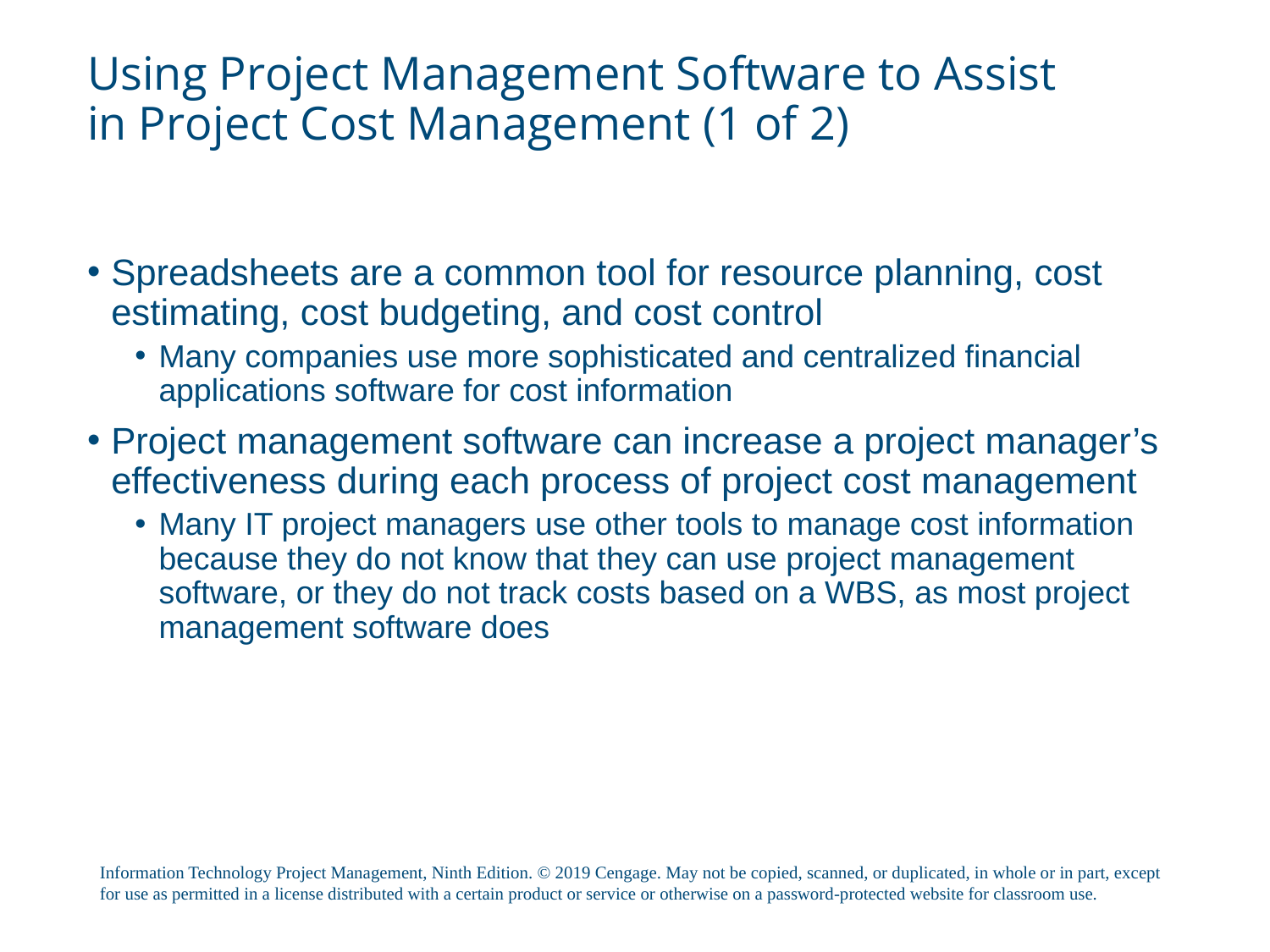

# Using Project Management Software to Assist in Project Cost Management (1 of 2)
Spreadsheets are a common tool for resource planning, cost estimating, cost budgeting, and cost control
Many companies use more sophisticated and centralized financial applications software for cost information
Project management software can increase a project manager’s effectiveness during each process of project cost management
Many IT project managers use other tools to manage cost information because they do not know that they can use project management software, or they do not track costs based on a WBS, as most project management software does
Information Technology Project Management, Ninth Edition. © 2019 Cengage. May not be copied, scanned, or duplicated, in whole or in part, except for use as permitted in a license distributed with a certain product or service or otherwise on a password-protected website for classroom use.